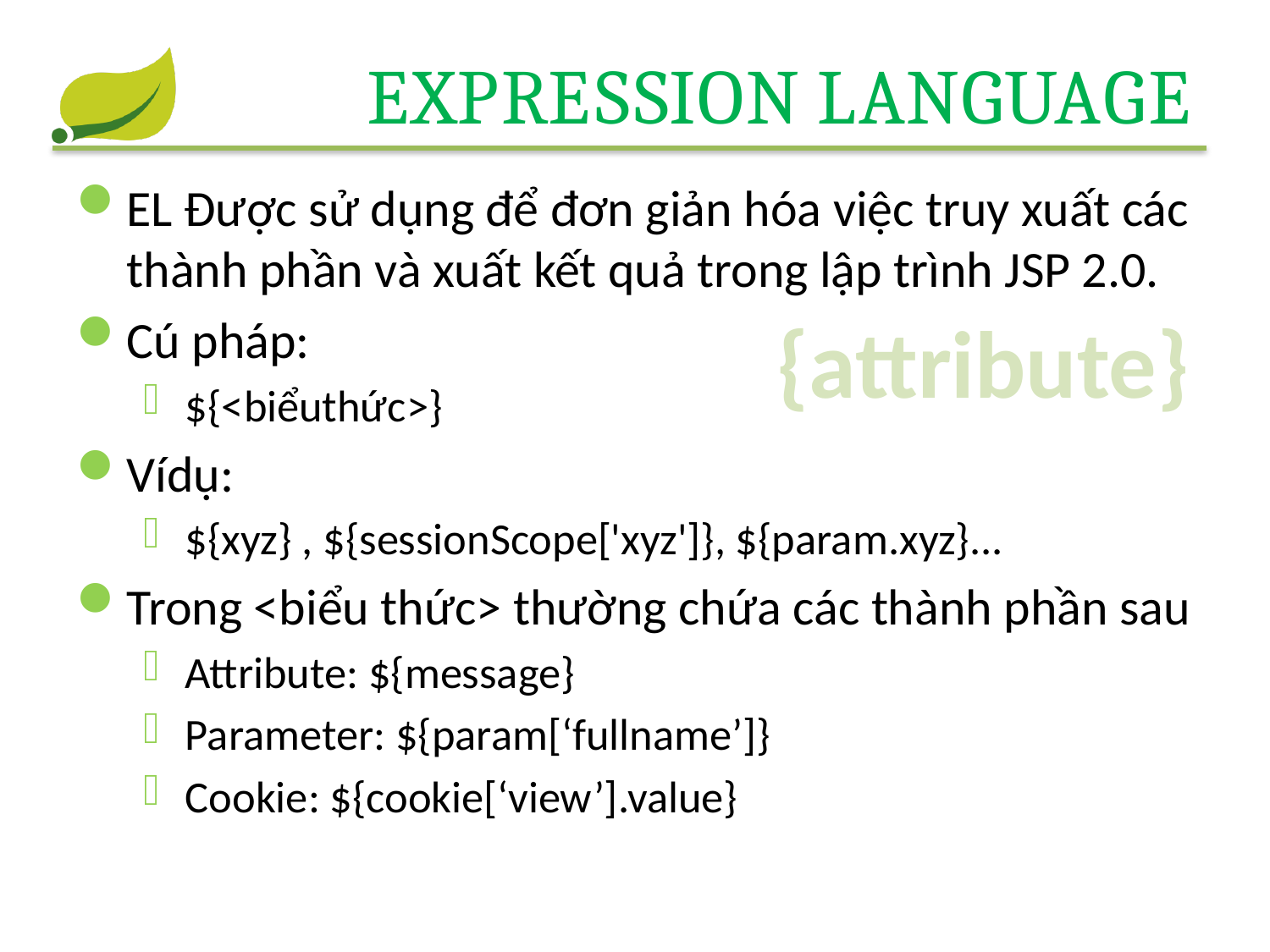

# Expression Language
EL Được sử dụng để đơn giản hóa việc truy xuất các thành phần và xuất kết quả trong lập trình JSP 2.0.
Cú pháp:
${<biểuthức>}
Vídụ:
${xyz} , ${sessionScope['xyz']}, ${param.xyz}...
Trong <biểu thức> thường chứa các thành phần sau
Attribute: ${message}
Parameter: ${param[‘fullname’]}
Cookie: ${cookie[‘view’].value}
{attribute}